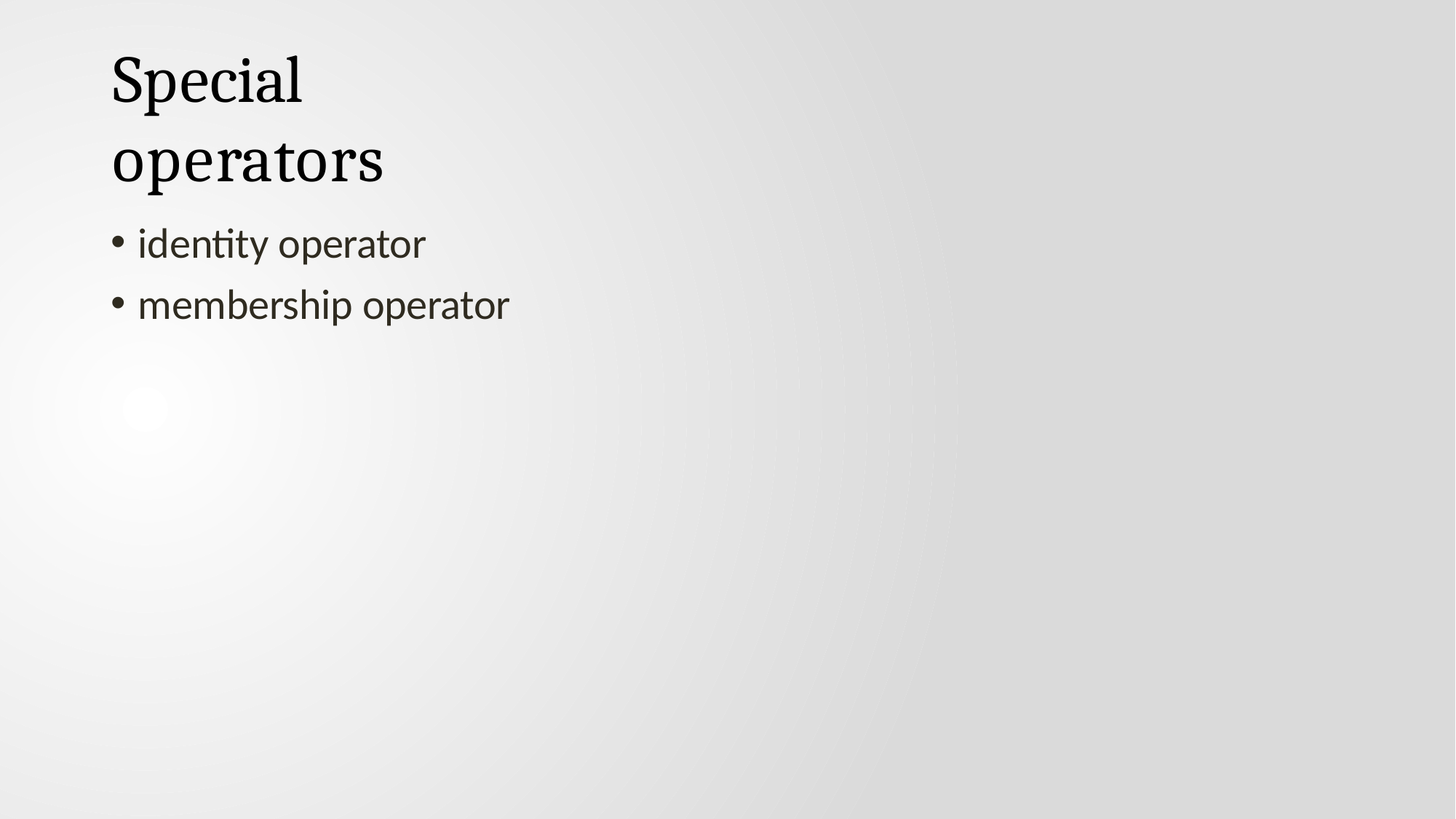

# Special operators
identity operator
membership operator